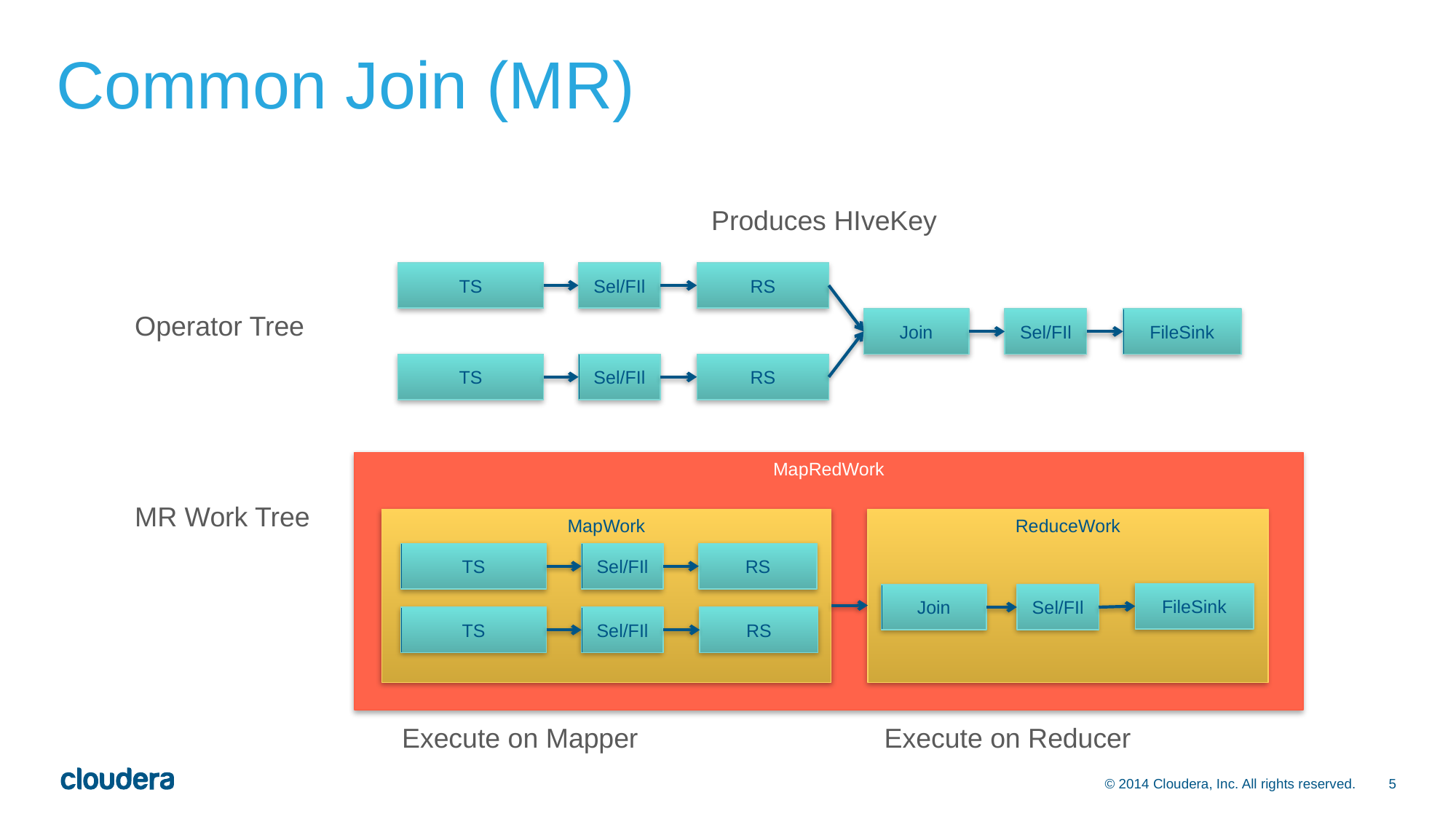

# Common Join (MR)
Produces HIveKey
TS
Sel/FIl
RS
Operator Tree
Join
Sel/FIl
FileSink
TS
Sel/FIl
RS
MapRedWork
MR Work Tree
MapWork

ReduceWork

TS
Sel/FIl
RS
FileSink
Join
Sel/FIl
TS
Sel/FIl
RS
Execute on Mapper
Execute on Reducer